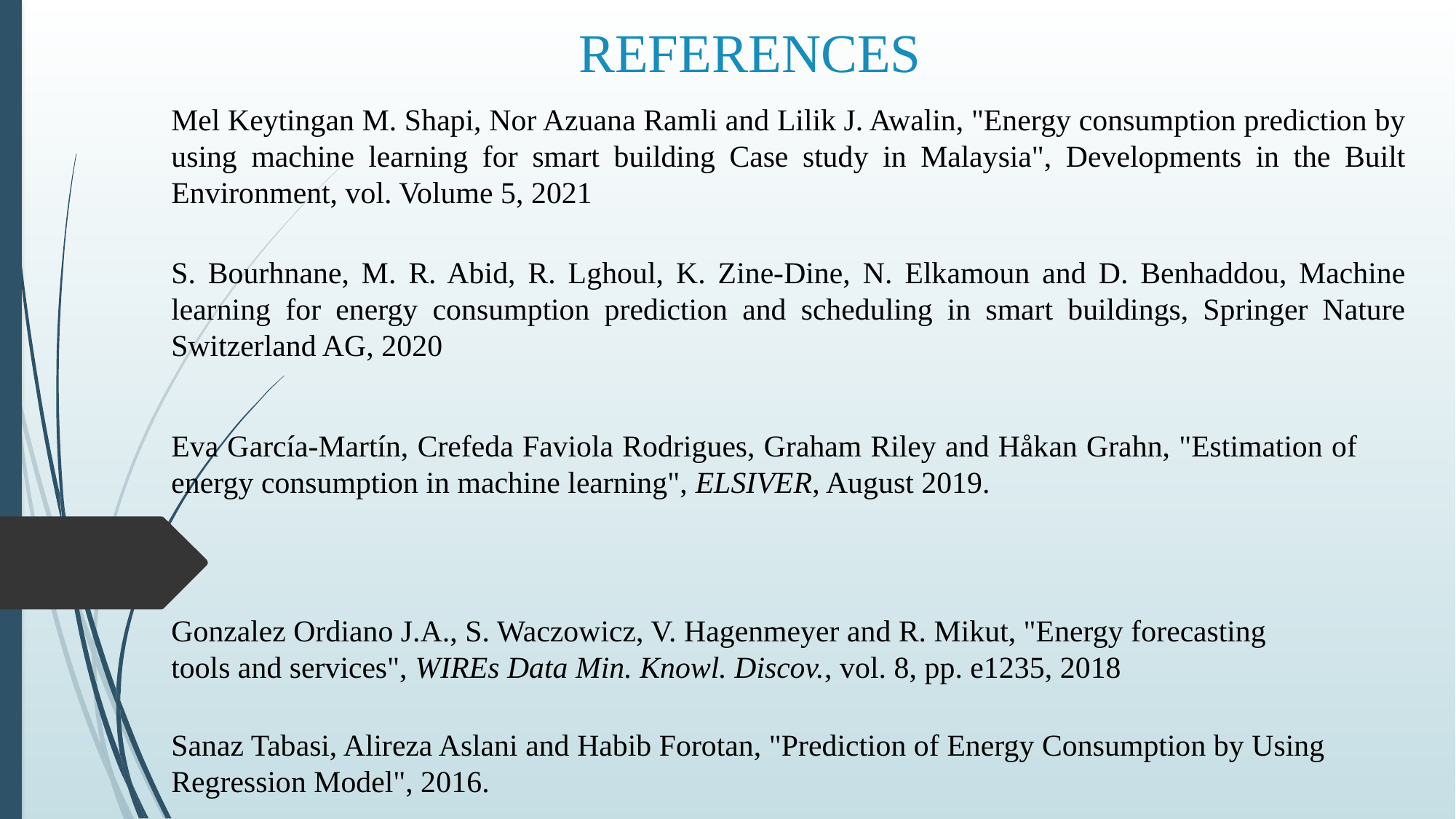

# REFERENCES
Mel Keytingan M. Shapi, Nor Azuana Ramli and Lilik J. Awalin, "Energy consumption prediction by using machine learning for smart building Case study in Malaysia", Developments in the Built Environment, vol. Volume 5, 2021
S. Bourhnane, M. R. Abid, R. Lghoul, K. Zine-Dine, N. Elkamoun and D. Benhaddou, Machine learning for energy consumption prediction and scheduling in smart buildings, Springer Nature Switzerland AG, 2020
Eva García-Martín, Crefeda Faviola Rodrigues, Graham Riley and Håkan Grahn, "Estimation of energy consumption in machine learning", ELSIVER, August 2019.
Gonzalez Ordiano J.A., S. Waczowicz, V. Hagenmeyer and R. Mikut, "Energy forecasting tools and services", WIREs Data Min. Knowl. Discov., vol. 8, pp. e1235, 2018
Sanaz Tabasi, Alireza Aslani and Habib Forotan, "Prediction of Energy Consumption by Using Regression Model", 2016.